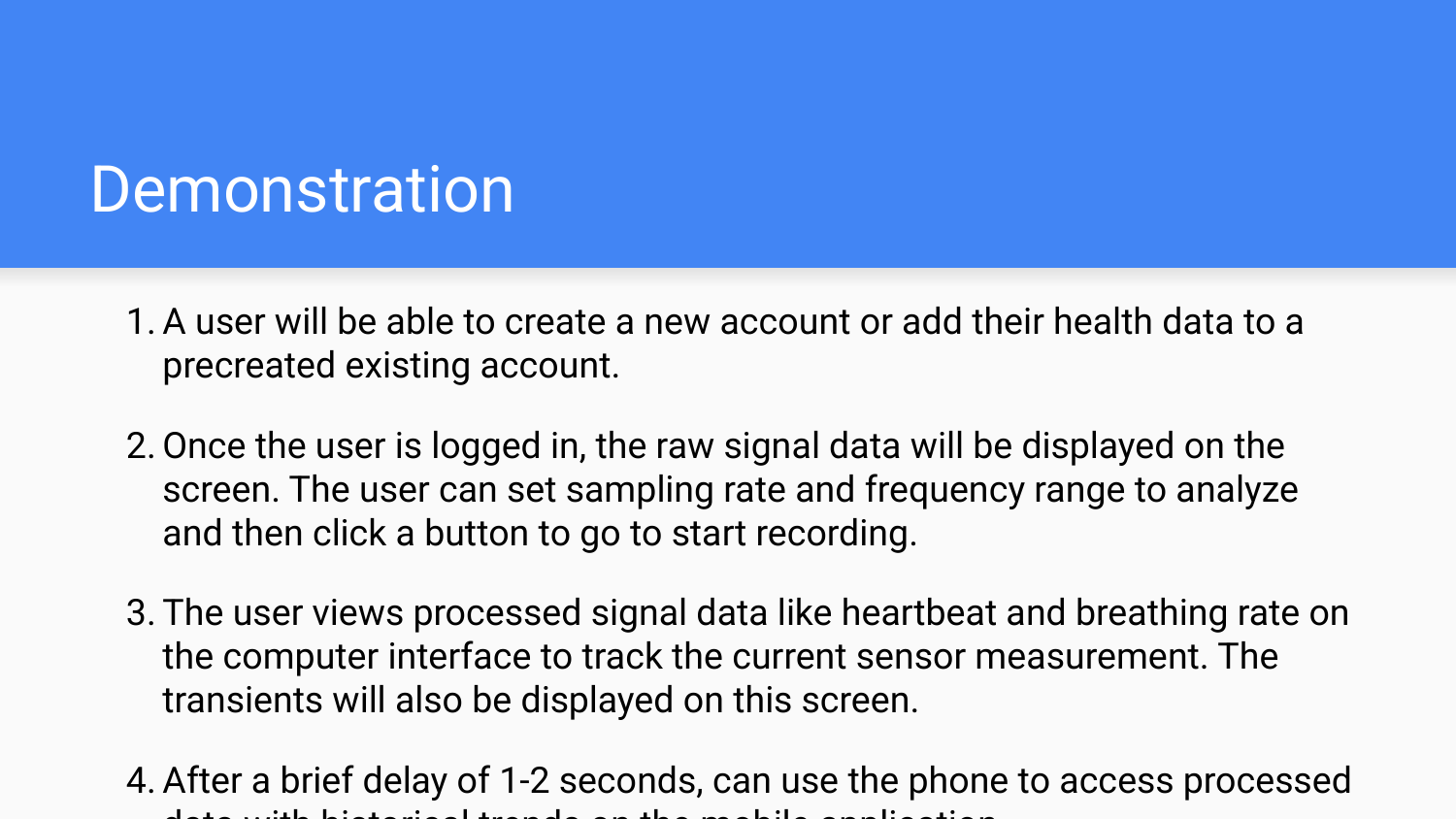

# Demonstration
A user will be able to create a new account or add their health data to a precreated existing account.
Once the user is logged in, the raw signal data will be displayed on the screen. The user can set sampling rate and frequency range to analyze and then click a button to go to start recording.
The user views processed signal data like heartbeat and breathing rate on the computer interface to track the current sensor measurement. The transients will also be displayed on this screen.
After a brief delay of 1-2 seconds, can use the phone to access processed data with historical trends on the mobile application.